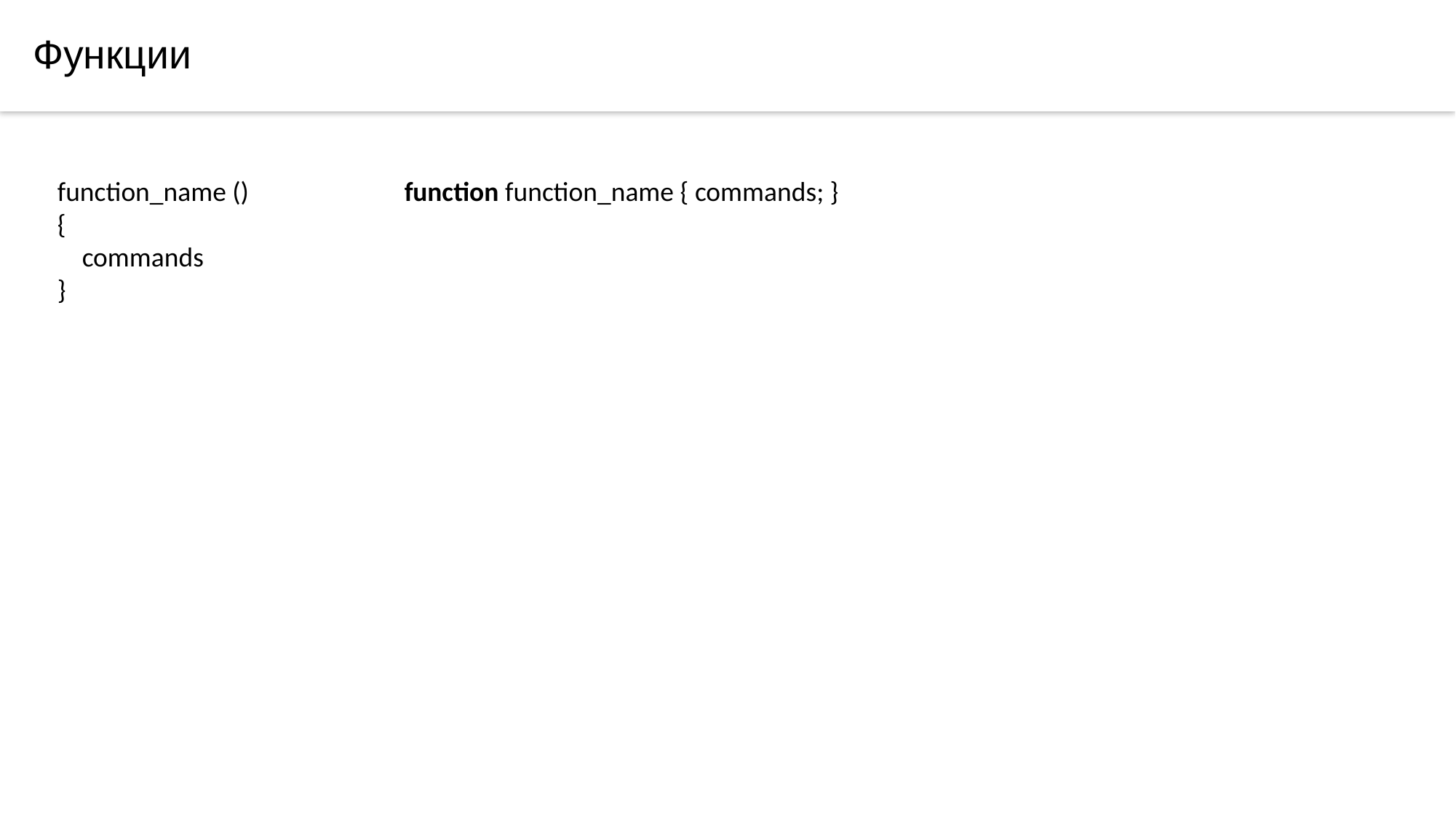

Функции
function_name ()
{
    commands
}
function function_name { commands; }